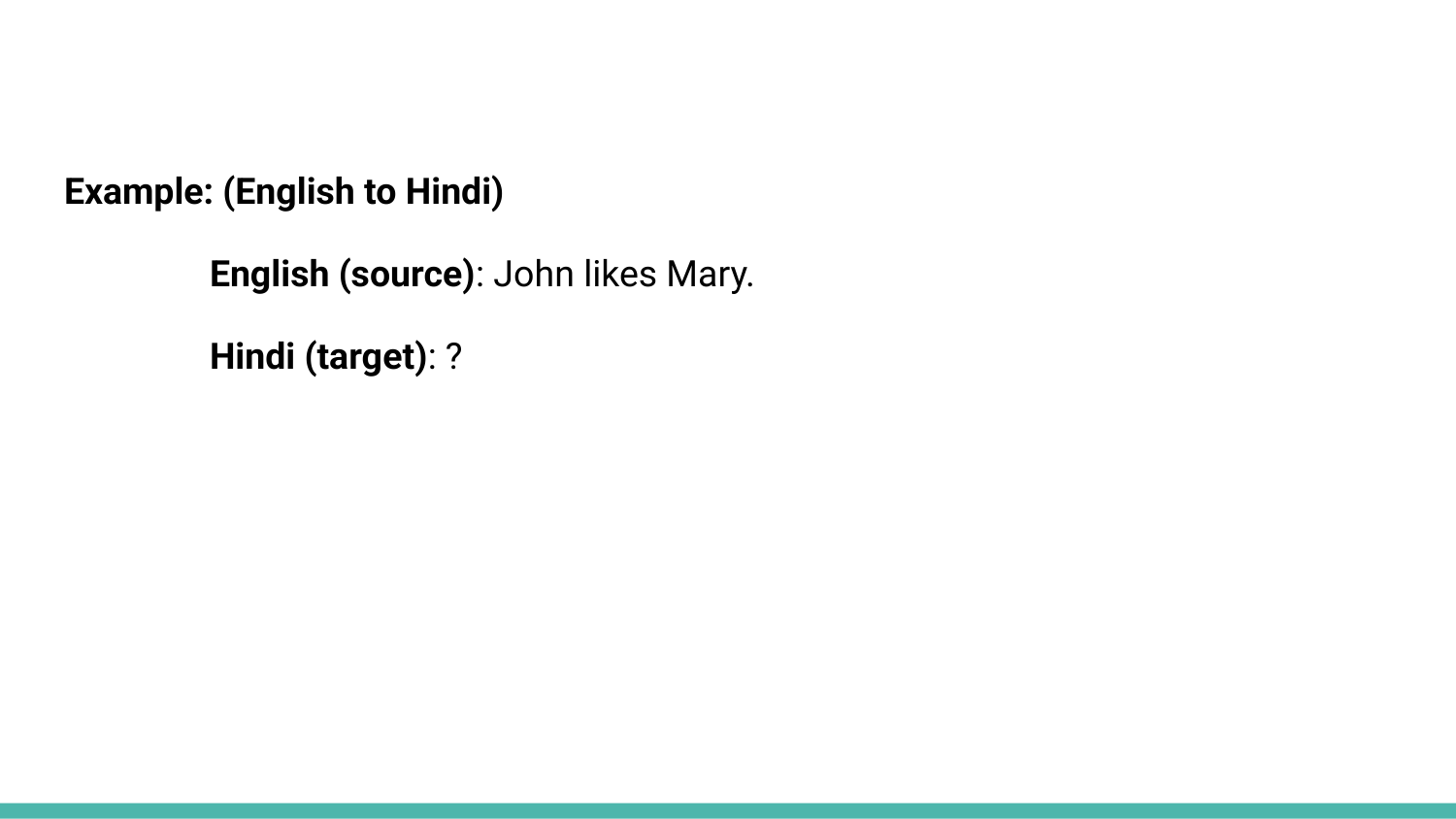

Example: (English to Hindi)
English (source): John likes Mary.
Hindi (target): ?